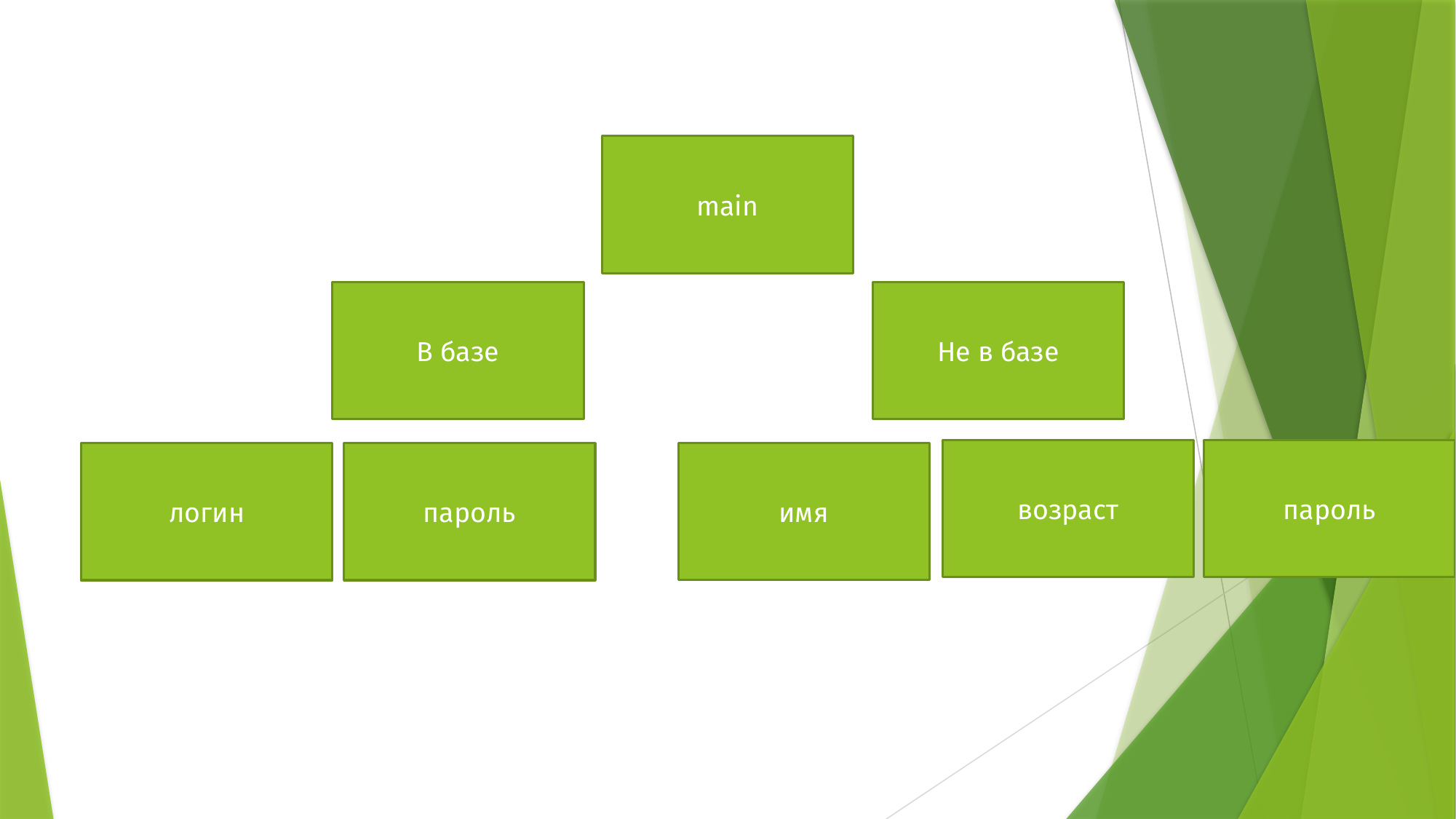

main
В базе
Не в базе
пароль
возраст
имя
логин
пароль